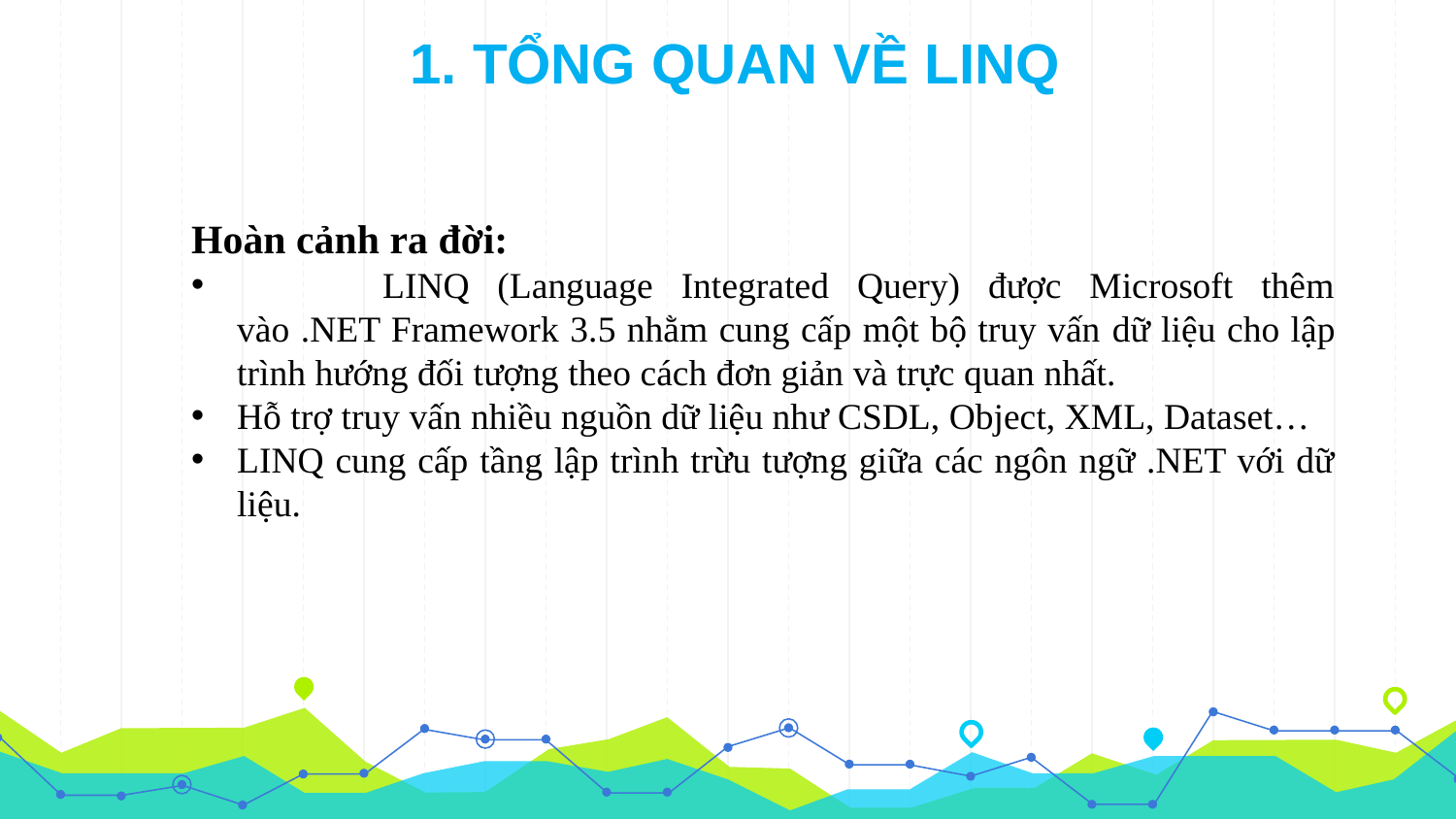

1. TỔNG QUAN VỀ LINQ
Hoàn cảnh ra đời:
	LINQ (Language Integrated Query) được Microsoft thêm vào .NET Framework 3.5 nhằm cung cấp một bộ truy vấn dữ liệu cho lập trình hướng đối tượng theo cách đơn giản và trực quan nhất.
Hỗ trợ truy vấn nhiều nguồn dữ liệu như CSDL, Object, XML, Dataset…
LINQ cung cấp tầng lập trình trừu tượng giữa các ngôn ngữ .NET với dữ liệu.